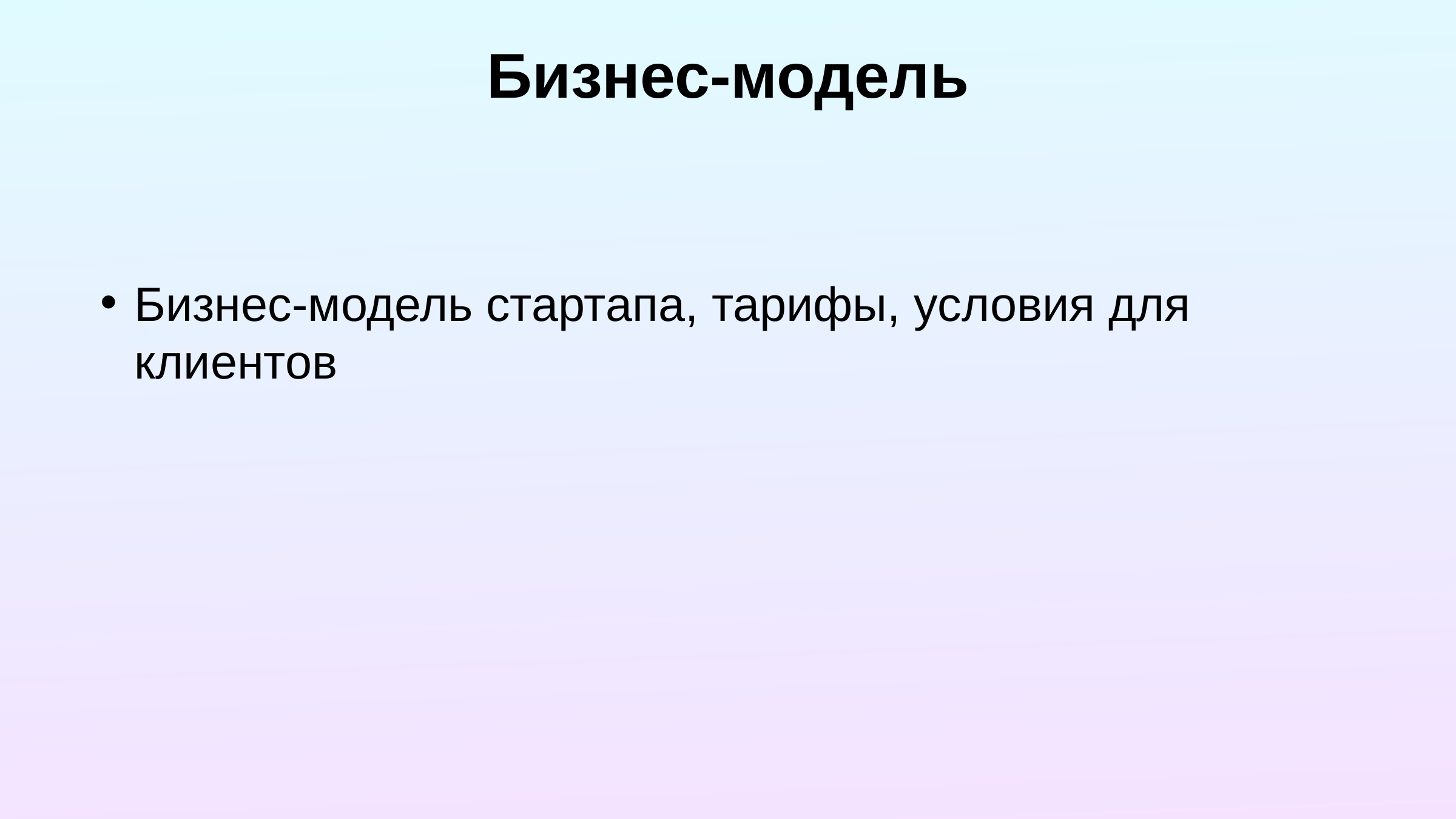

# Бизнес-модель
Бизнес-модель стартапа, тарифы, условия для клиентов